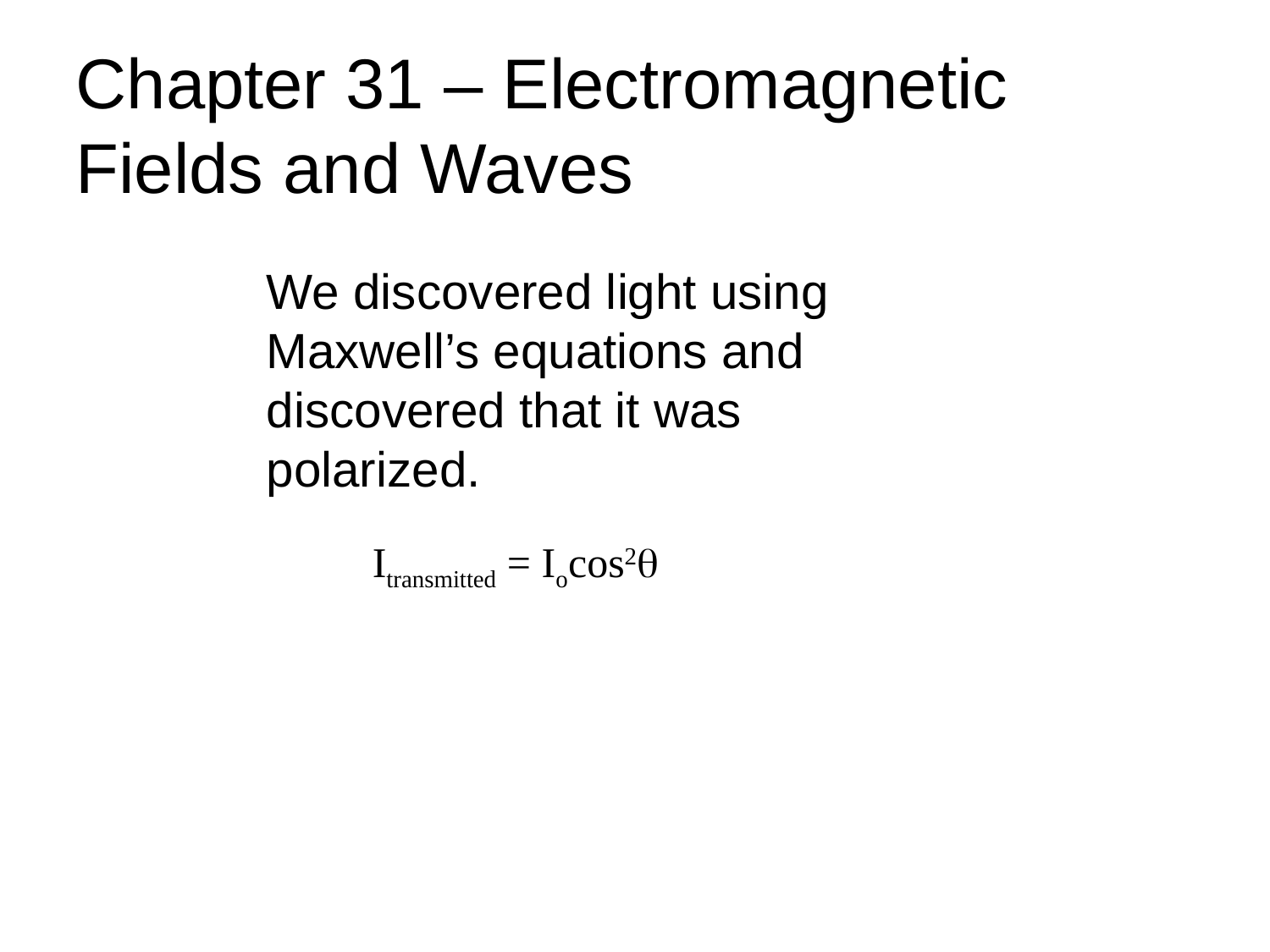

Chapter 31 – Electromagnetic Fields and Waves
We discovered light using Maxwell’s equations and discovered that it was polarized.
Itransmitted = Iocos2θ